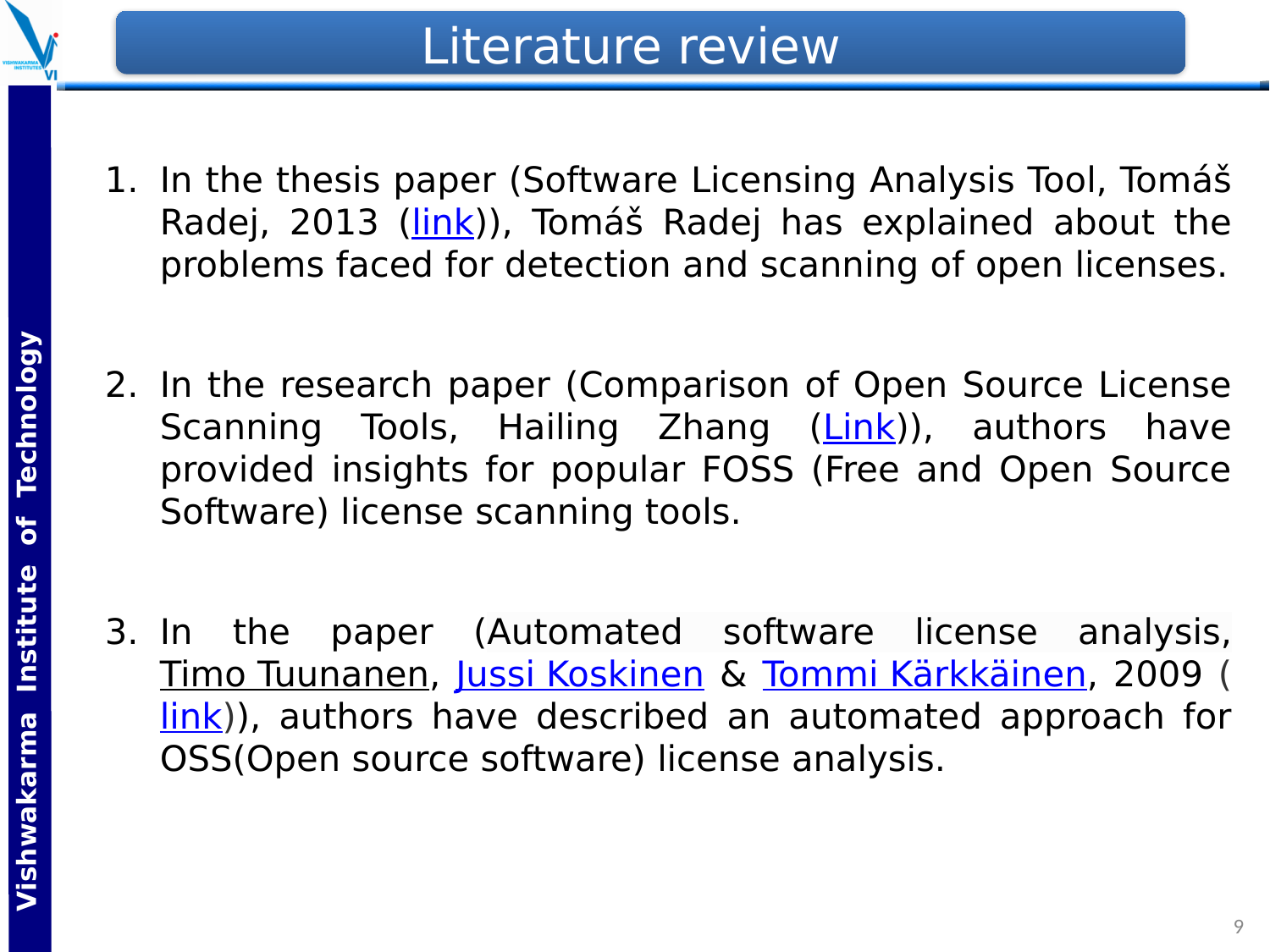

# Literature review
In the thesis paper (Software Licensing Analysis Tool, Tomáš Radej, 2013 (link)), Tomáš Radej has explained about the problems faced for detection and scanning of open licenses.

In the research paper (Comparison of Open Source License Scanning Tools, Hailing Zhang (Link)), authors have provided insights for popular FOSS (Free and Open Source Software) license scanning tools.

In the paper (Automated software license analysis, Timo Tuunanen, Jussi Koskinen & Tommi Kärkkäinen, 2009 (link)), authors have described an automated approach for OSS(Open source software) license analysis.

9